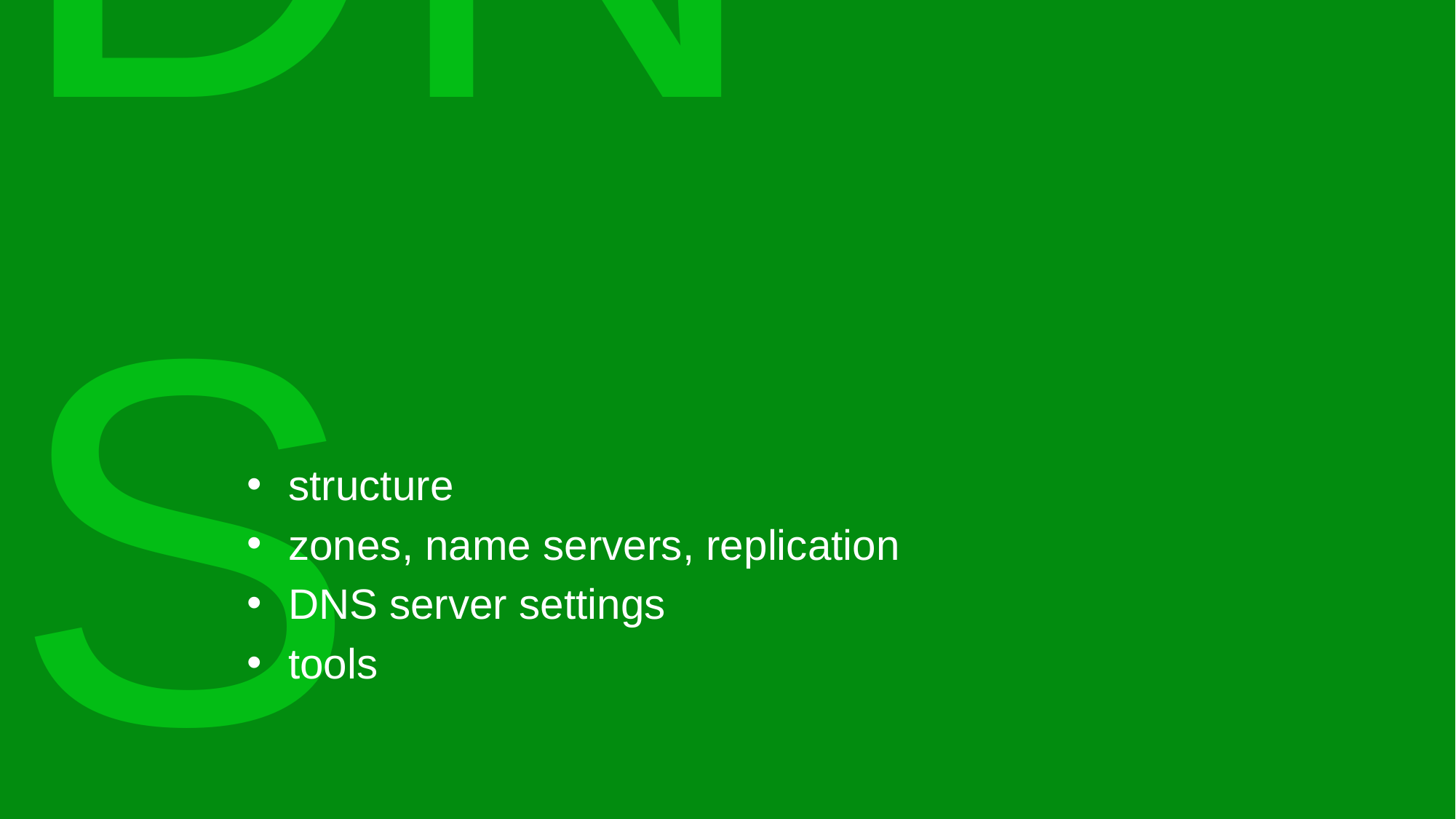

# DNS
structure
zones, name servers, replication
DNS server settings
tools